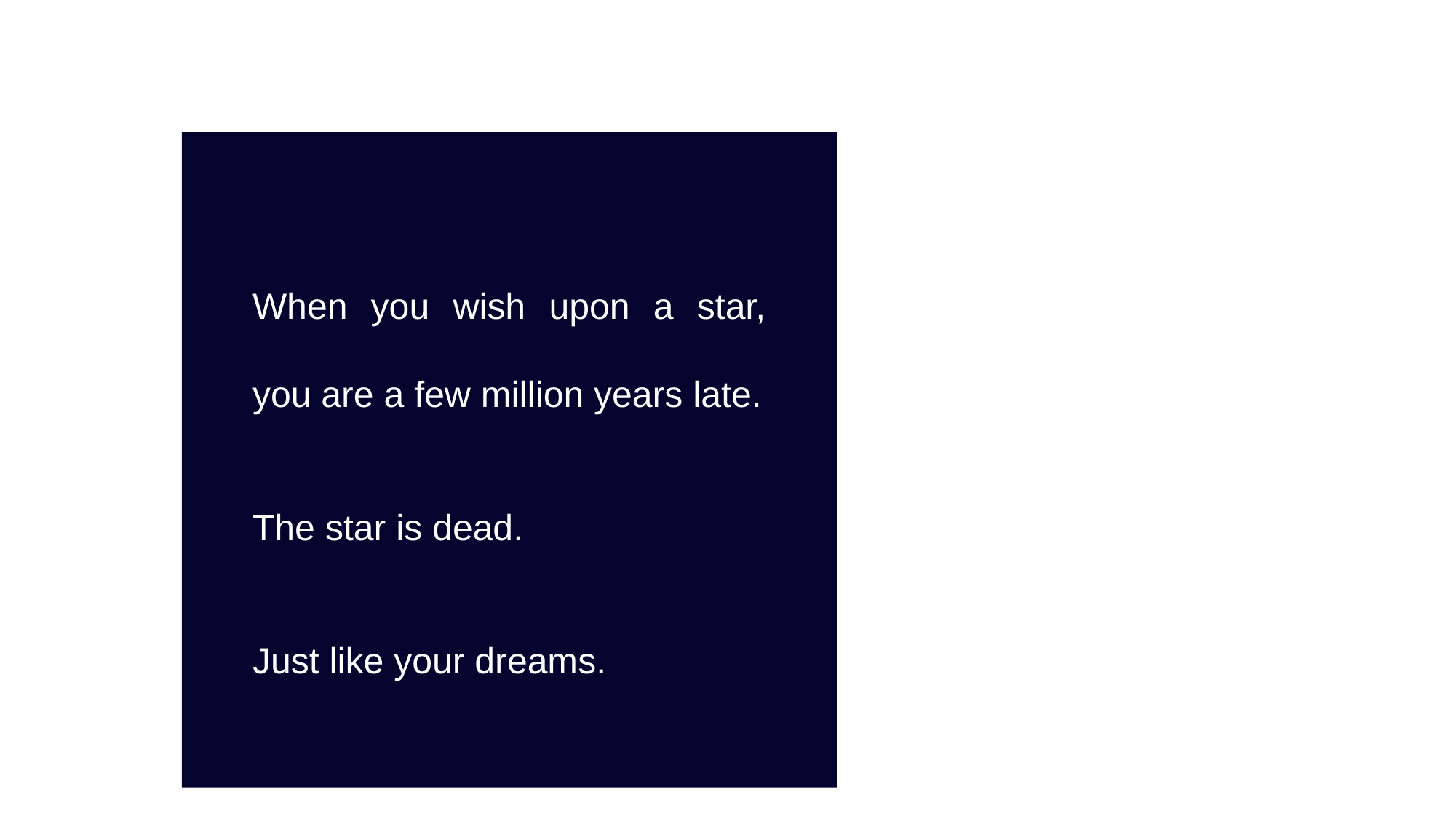

When you wish upon a star, you are a few million years late.
The star is dead.
Just like your dreams.